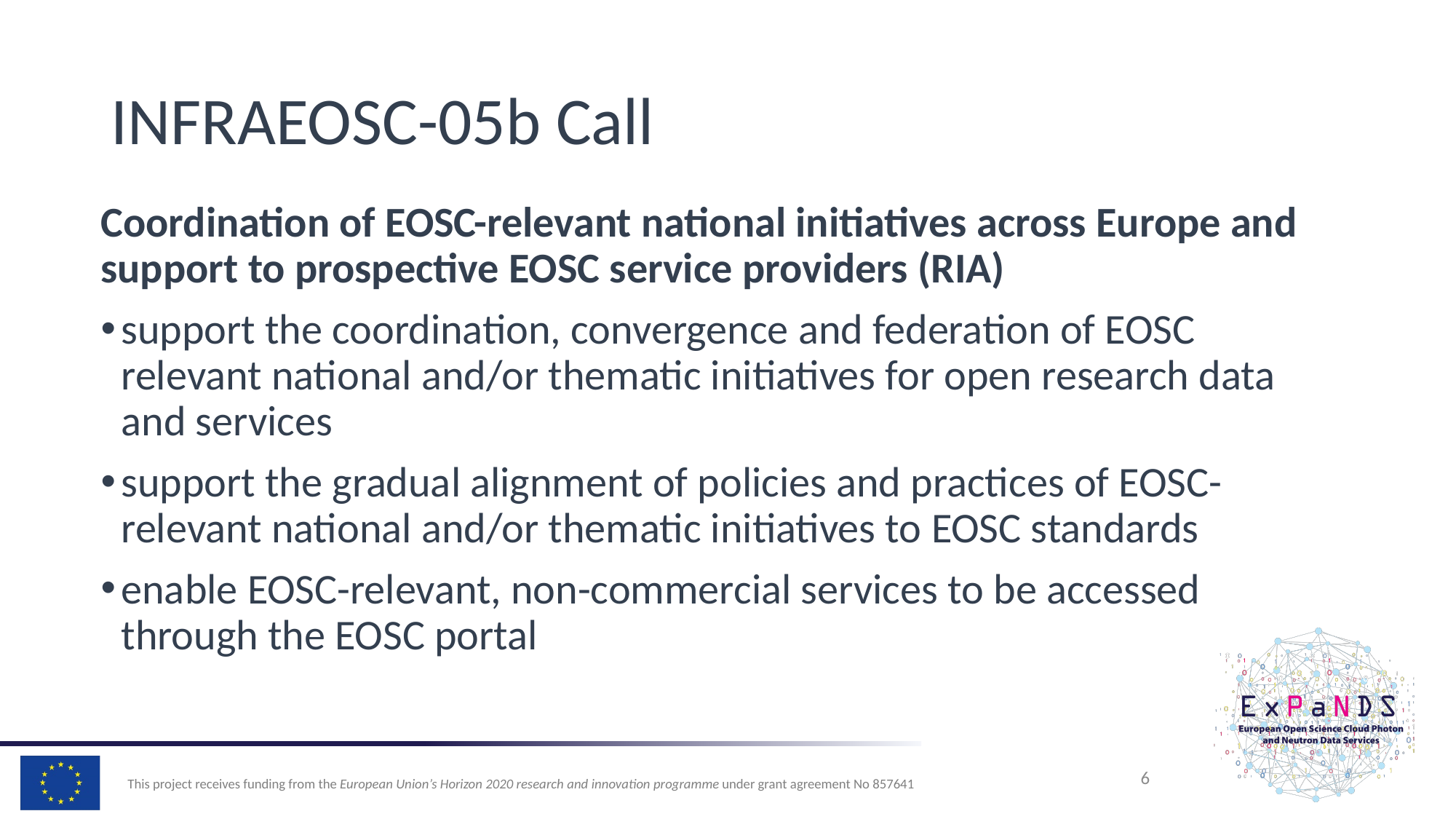

# INFRAEOSC-05b Call
Coordination of EOSC-relevant national initiatives across Europe and support to prospective EOSC service providers (RIA)
support the coordination, convergence and federation of EOSC relevant national and/or thematic initiatives for open research data and services
support the gradual alignment of policies and practices of EOSC-relevant national and/or thematic initiatives to EOSC standards
enable EOSC-relevant, non-commercial services to be accessed through the EOSC portal

6